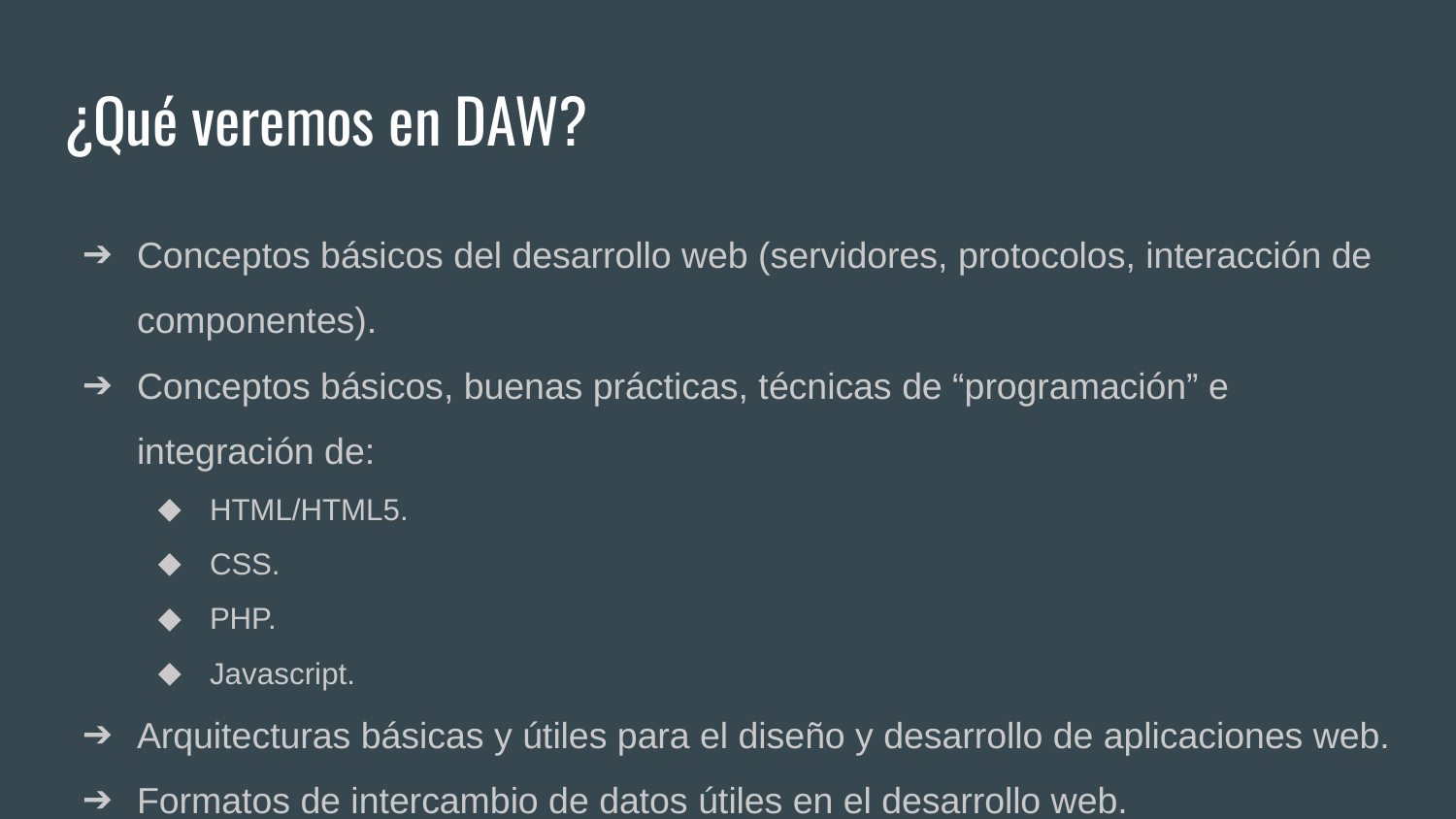

# ¿Qué veremos en DAW?
Conceptos básicos del desarrollo web (servidores, protocolos, interacción de componentes).
Conceptos básicos, buenas prácticas, técnicas de “programación” e integración de:
HTML/HTML5.
CSS.
PHP.
Javascript.
Arquitecturas básicas y útiles para el diseño y desarrollo de aplicaciones web.
Formatos de intercambio de datos útiles en el desarrollo web.